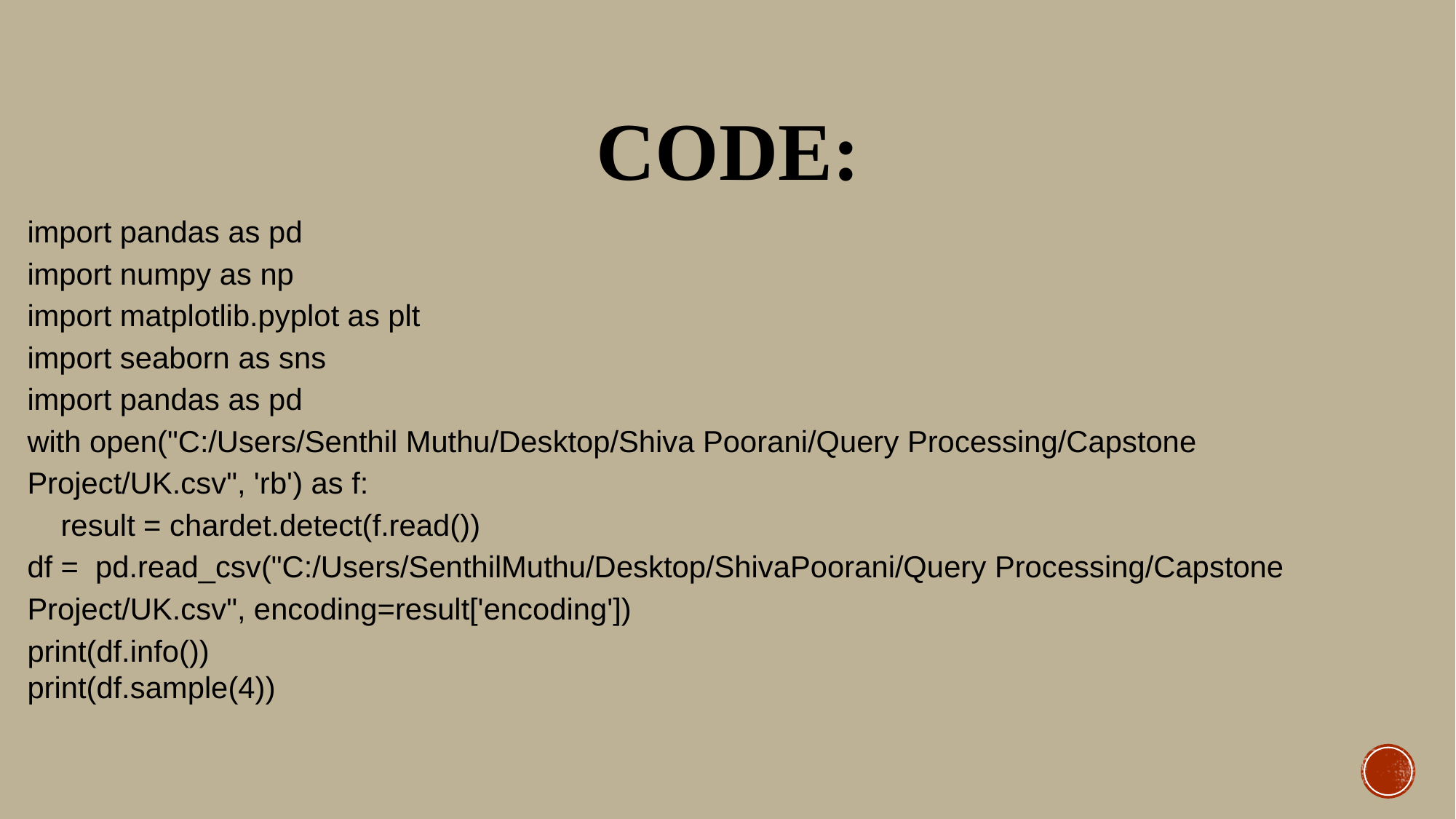

# CODE:
import pandas as pd
import numpy as np
import matplotlib.pyplot as plt
import seaborn as sns
import pandas as pd
with open("C:/Users/Senthil Muthu/Desktop/Shiva Poorani/Query Processing/Capstone Project/UK.csv", 'rb') as f:
    result = chardet.detect(f.read())
df =  pd.read_csv("C:/Users/SenthilMuthu/Desktop/ShivaPoorani/Query Processing/Capstone Project/UK.csv", encoding=result['encoding'])
print(df.info())
print(df.sample(4))